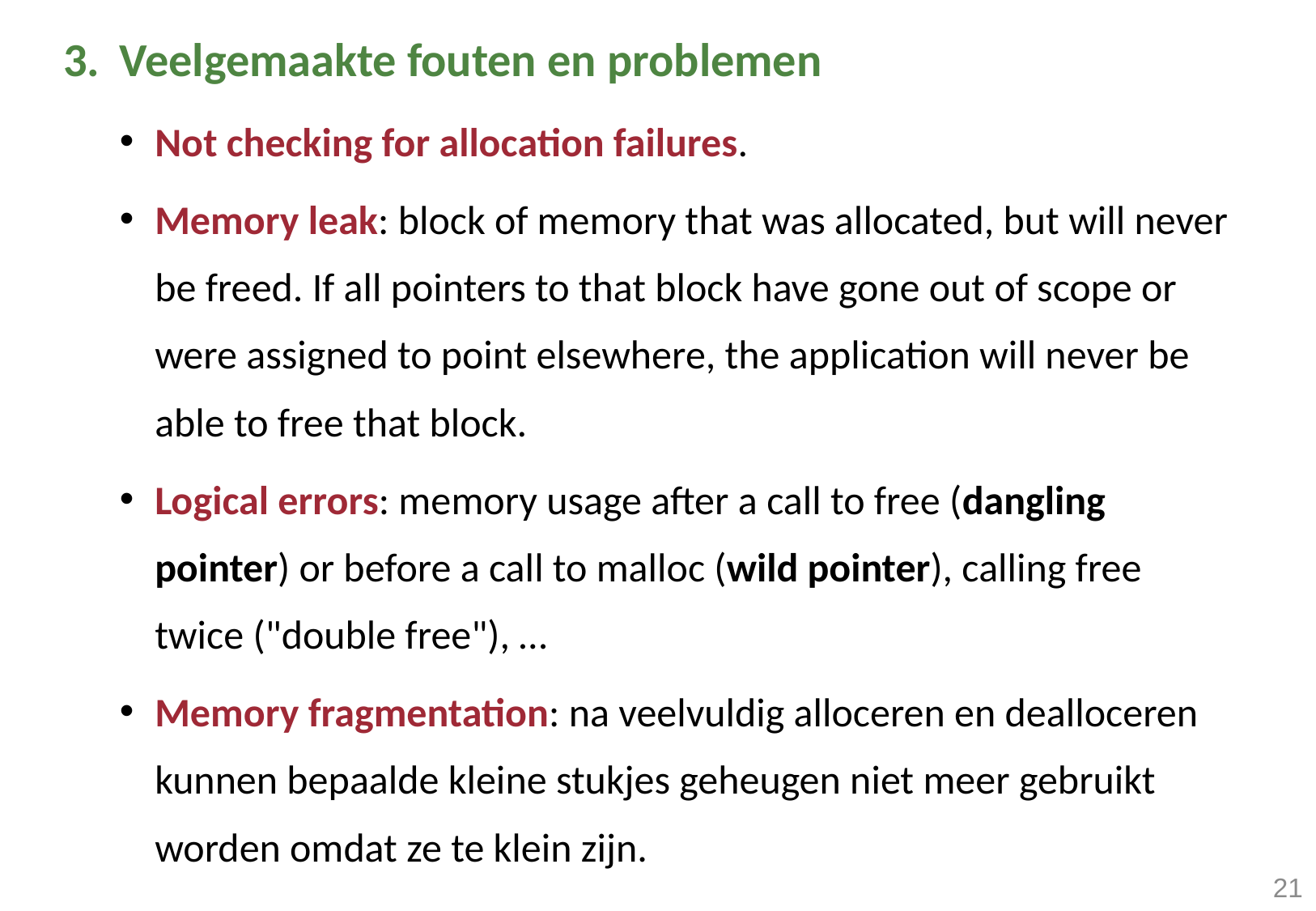

Veelgemaakte fouten en problemen
Not checking for allocation failures.
Memory leak: block of memory that was allocated, but will never be freed. If all pointers to that block have gone out of scope or were assigned to point elsewhere, the application will never be able to free that block.
Logical errors: memory usage after a call to free (dangling pointer) or before a call to malloc (wild pointer), calling free twice ("double free"), …
Memory fragmentation: na veelvuldig alloceren en dealloceren kunnen bepaalde kleine stukjes geheugen niet meer gebruikt worden omdat ze te klein zijn.
21
21